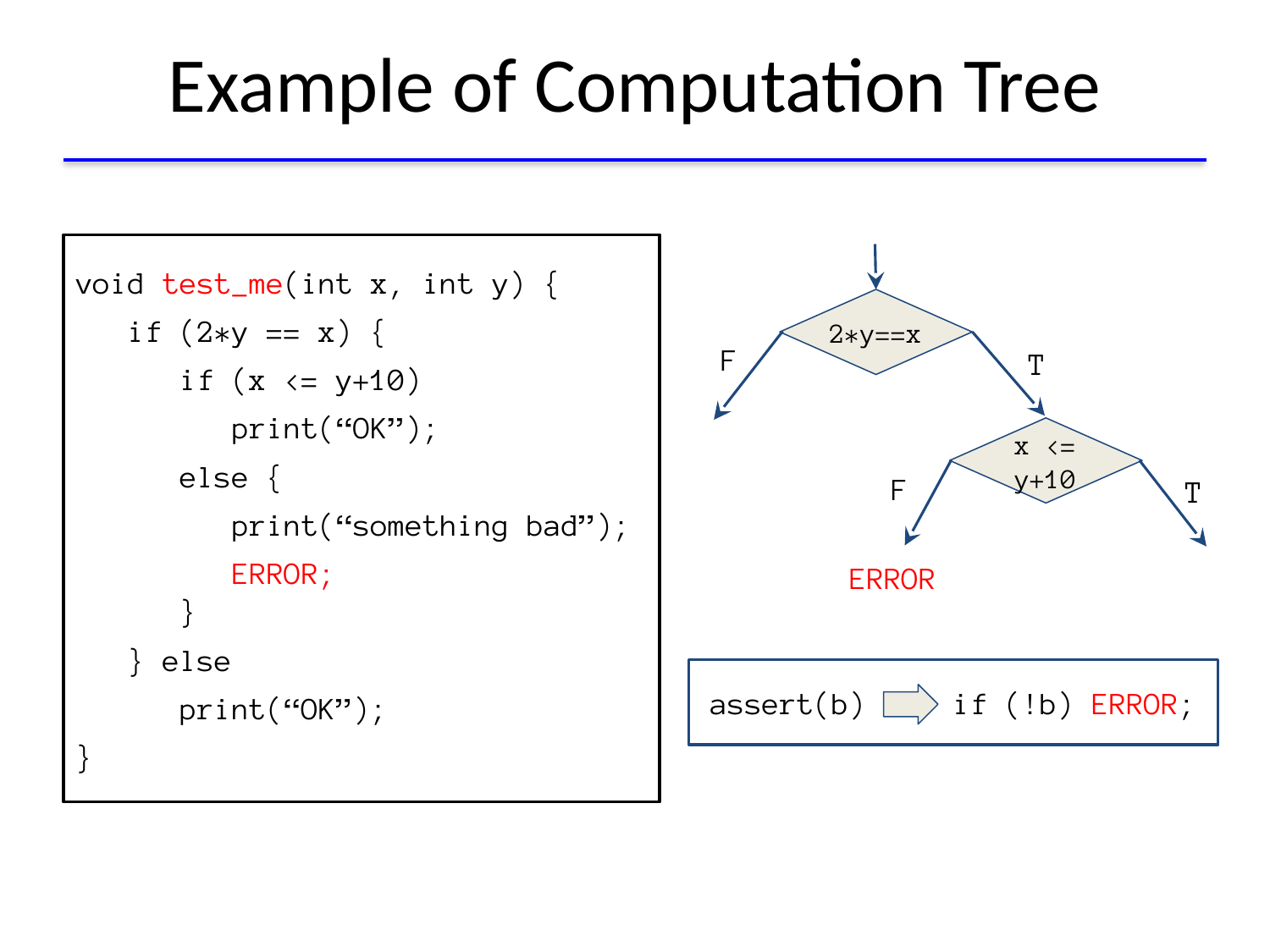

# Example of Computation Tree
void test_me(int x, int y) {
   if (2*y == x) {
      if (x <= y+10)
         print(“OK”);
      else {
         print(“something bad”);
         ERROR;
      }
   } else
      print(“OK”);
}
2*y==x
F
T
x <= y+10
F
T
ERROR
assert(b)     if (!b) ERROR;